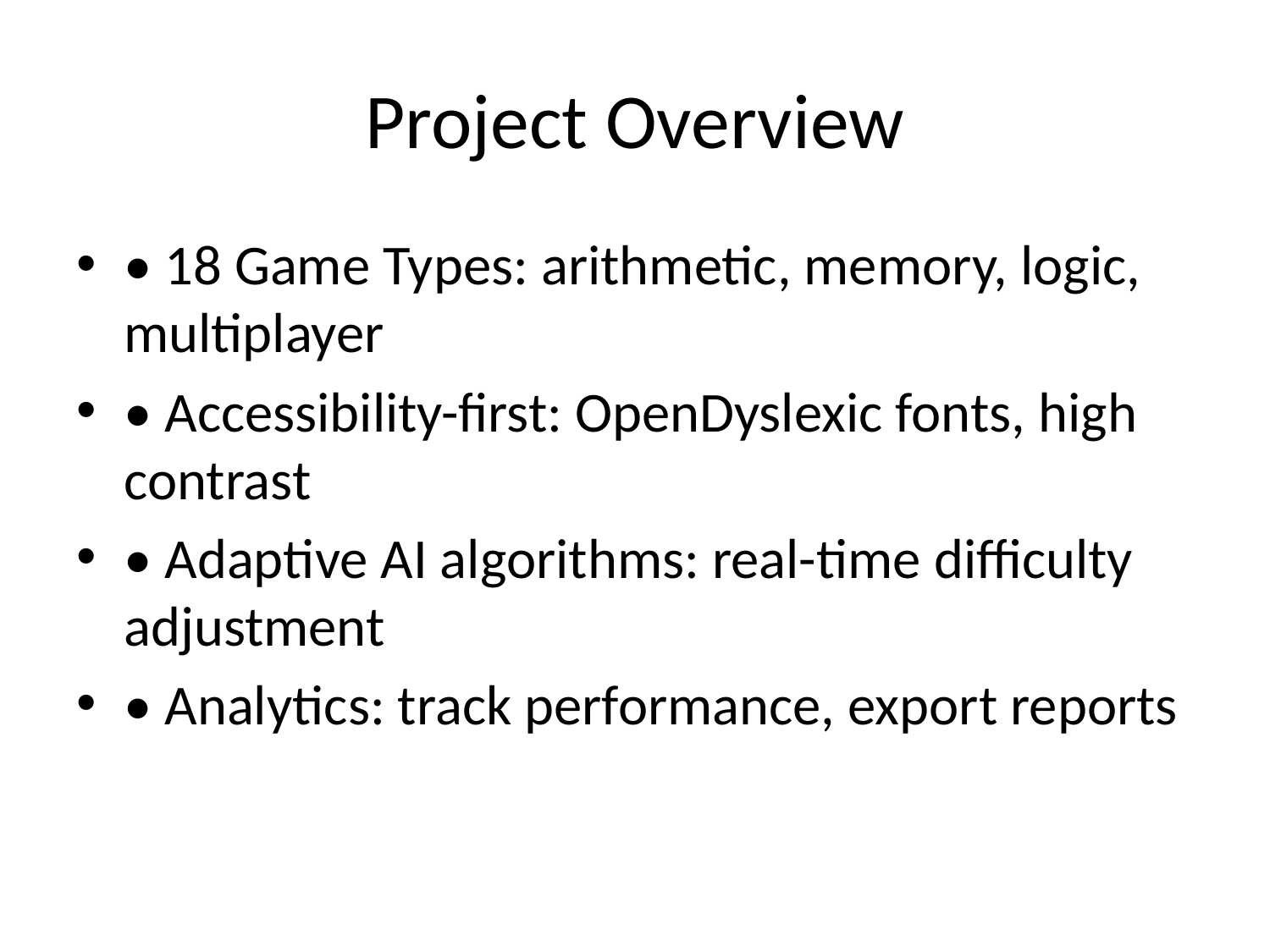

# Project Overview
• 18 Game Types: arithmetic, memory, logic, multiplayer
• Accessibility-first: OpenDyslexic fonts, high contrast
• Adaptive AI algorithms: real-time difficulty adjustment
• Analytics: track performance, export reports